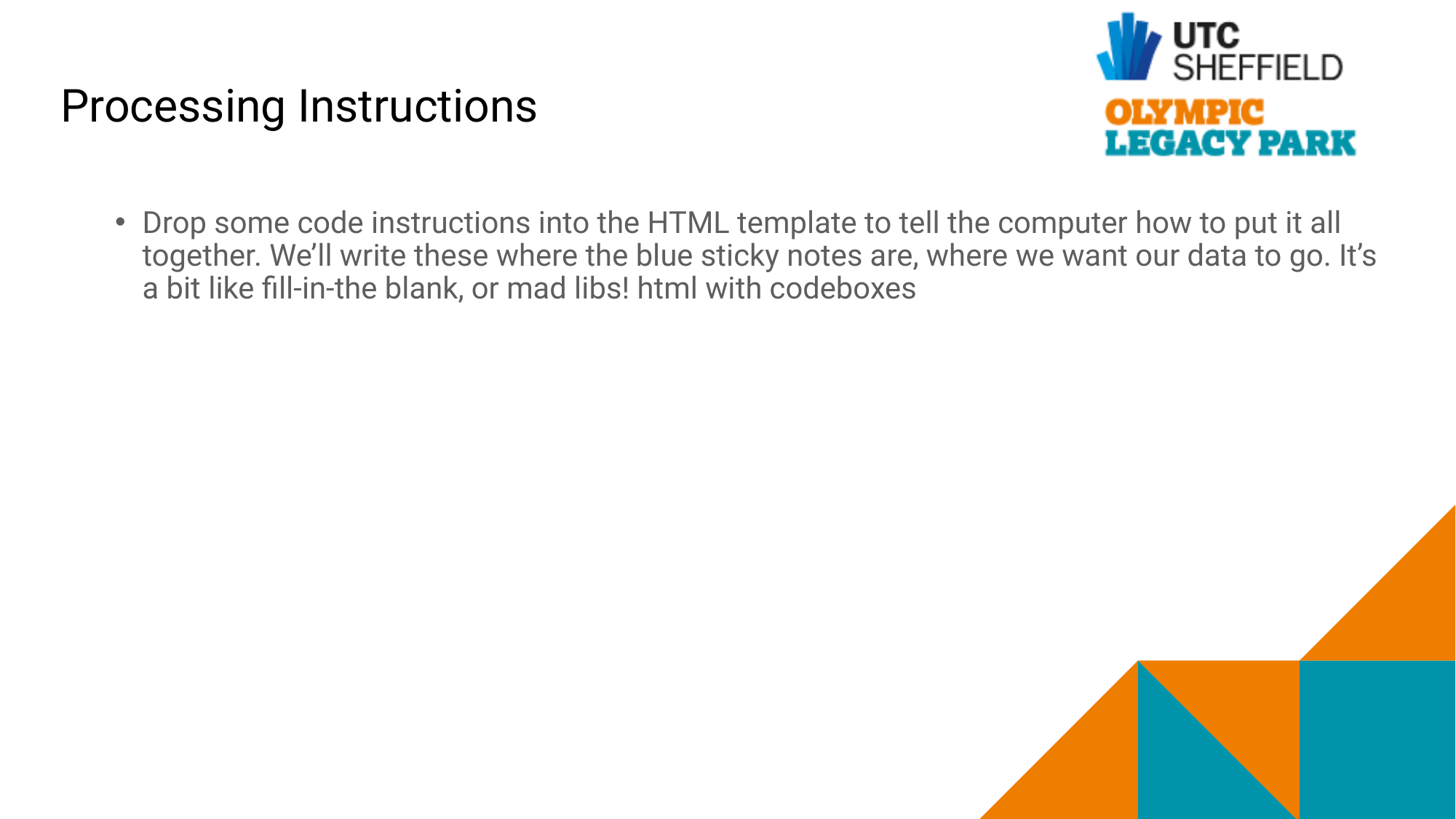

# Processing Instructions
Drop some code instructions into the HTML template to tell the computer how to put it all together. We’ll write these where the blue sticky notes are, where we want our data to go. It’s a bit like fill-in-the blank, or mad libs! html with codeboxes